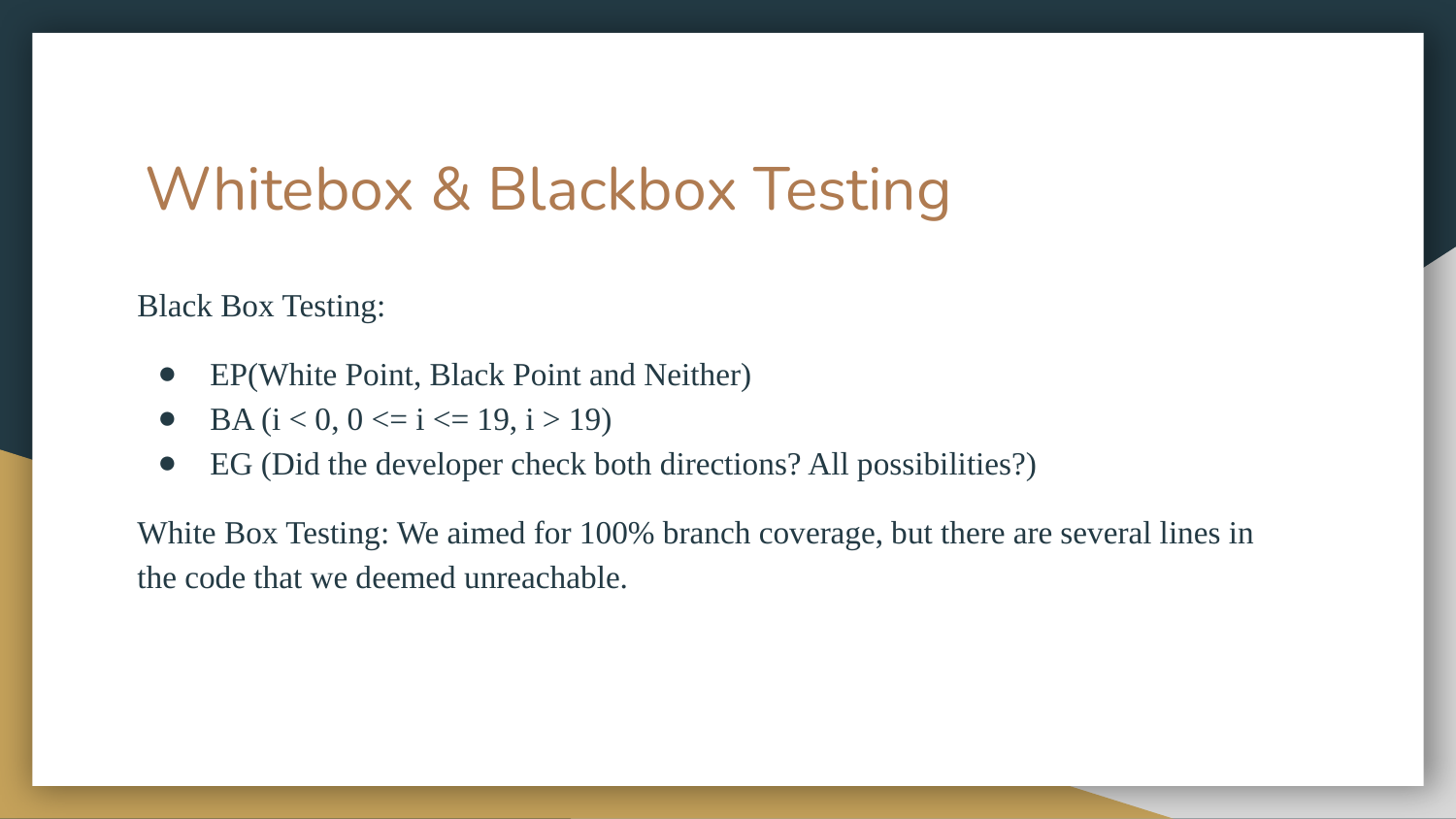

# Whitebox & Blackbox Testing
Black Box Testing:
EP(White Point, Black Point and Neither)
BA (i < 0, 0 <= i <= 19, i > 19)
EG (Did the developer check both directions? All possibilities?)
White Box Testing: We aimed for 100% branch coverage, but there are several lines in the code that we deemed unreachable.